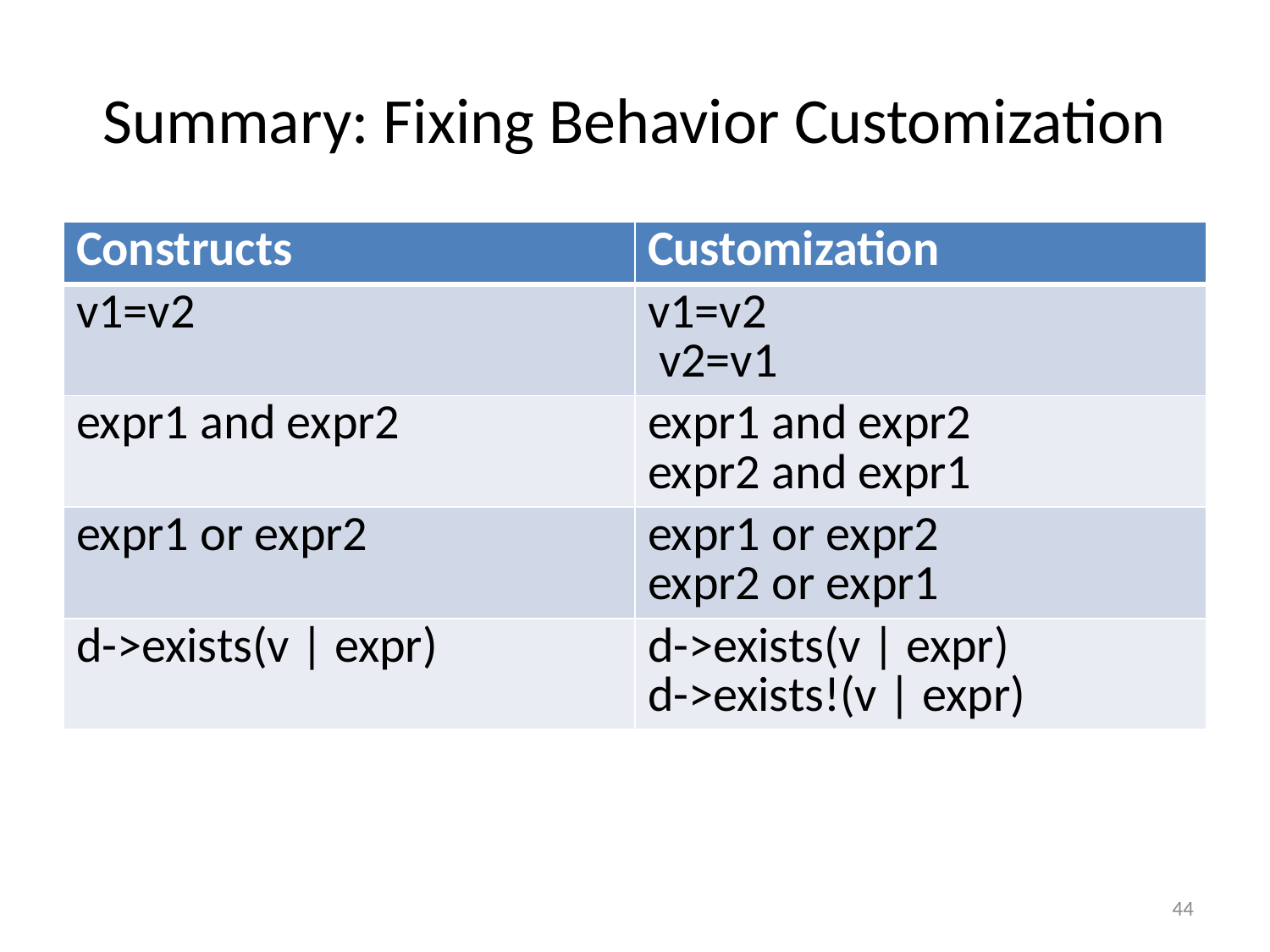

# Summary: Fixing Behavior Customization
| Constructs | Customization |
| --- | --- |
| v1=v2 | v1=v2 v2=v1 |
| expr1 and expr2 | expr1 and expr2 expr2 and expr1 |
| expr1 or expr2 | expr1 or expr2 expr2 or expr1 |
| d->exists(v | expr) | d->exists(v | expr) d->exists!(v | expr) |
44